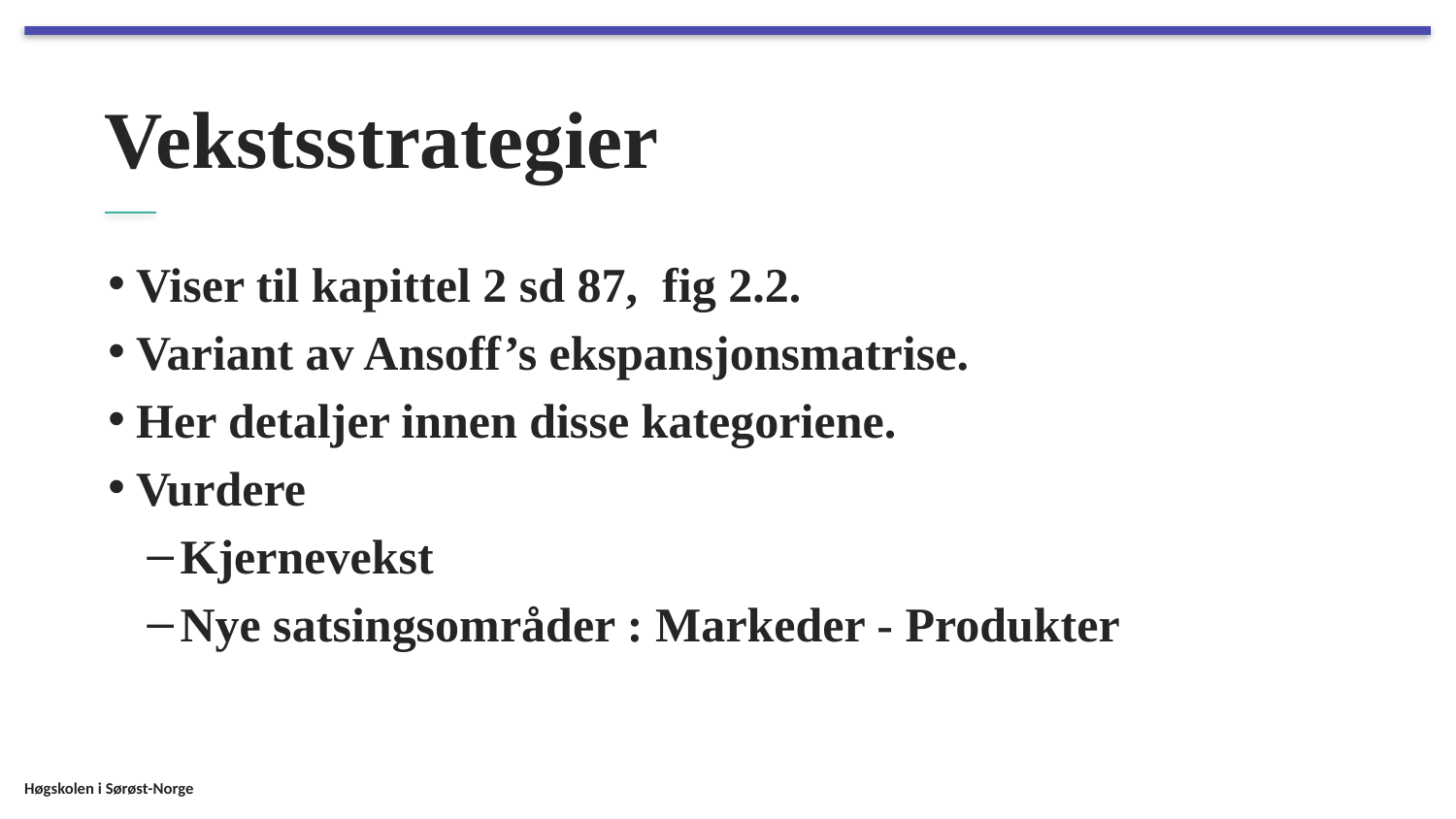

# Vekstsstrategier
Viser til kapittel 2 sd 87,  fig 2.2.
Variant av Ansoff’s ekspansjonsmatrise.
Her detaljer innen disse kategoriene.
Vurdere
Kjernevekst
Nye satsingsområder : Markeder - Produkter